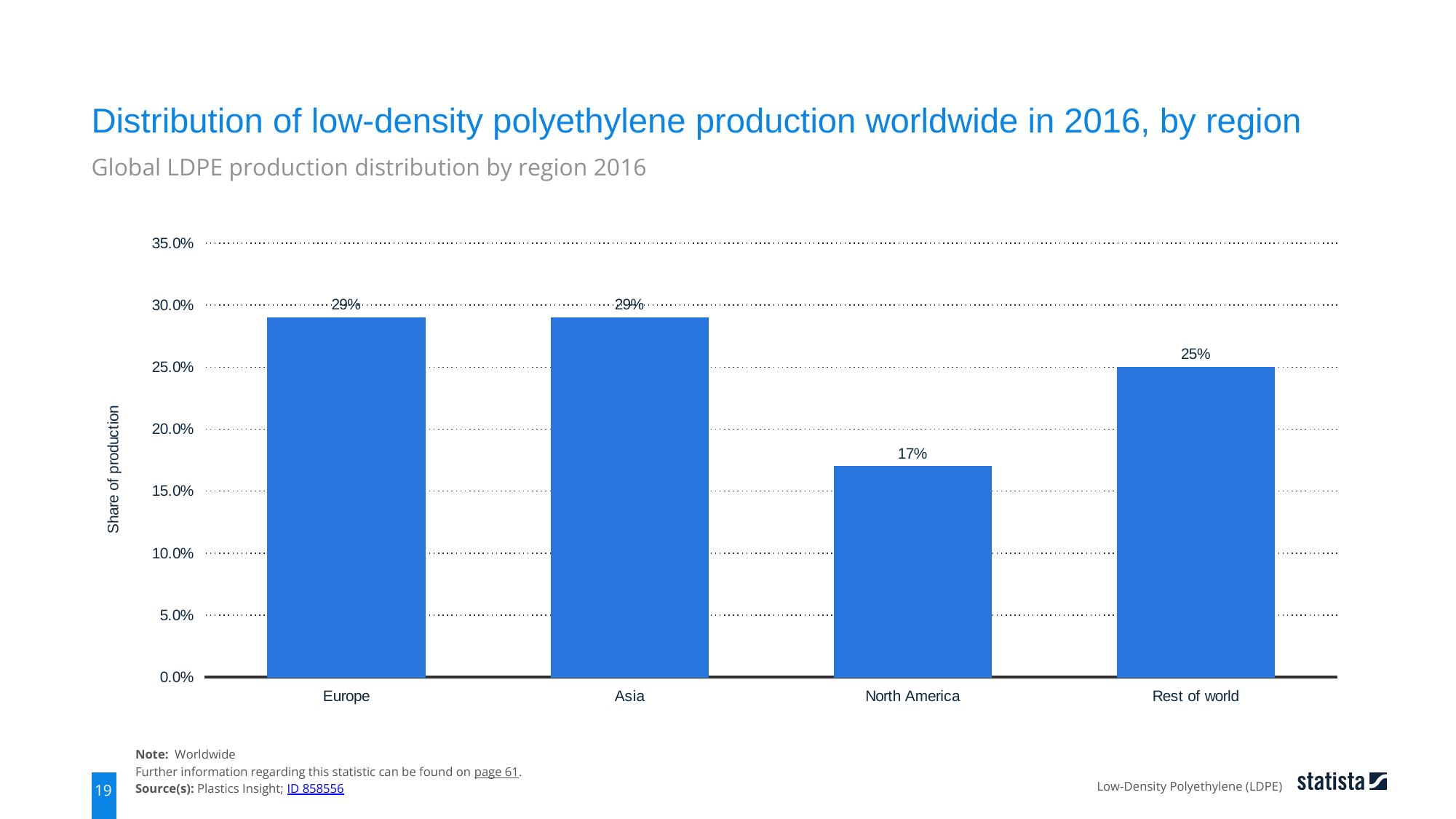

Distribution of low-density polyethylene production worldwide in 2016, by region
Global LDPE production distribution by region 2016

### Chart

| Category | data |
|---|---|
| Europe | 0.29 |
| Asia | 0.29 |
| North America | 0.17 |
| Rest of world | 0.25 |
Note:  Worldwide
Further information regarding this statistic can be found on page 61.
Source(s): Plastics Insight; ID 858556
Low-Density Polyethylene (LDPE)

19